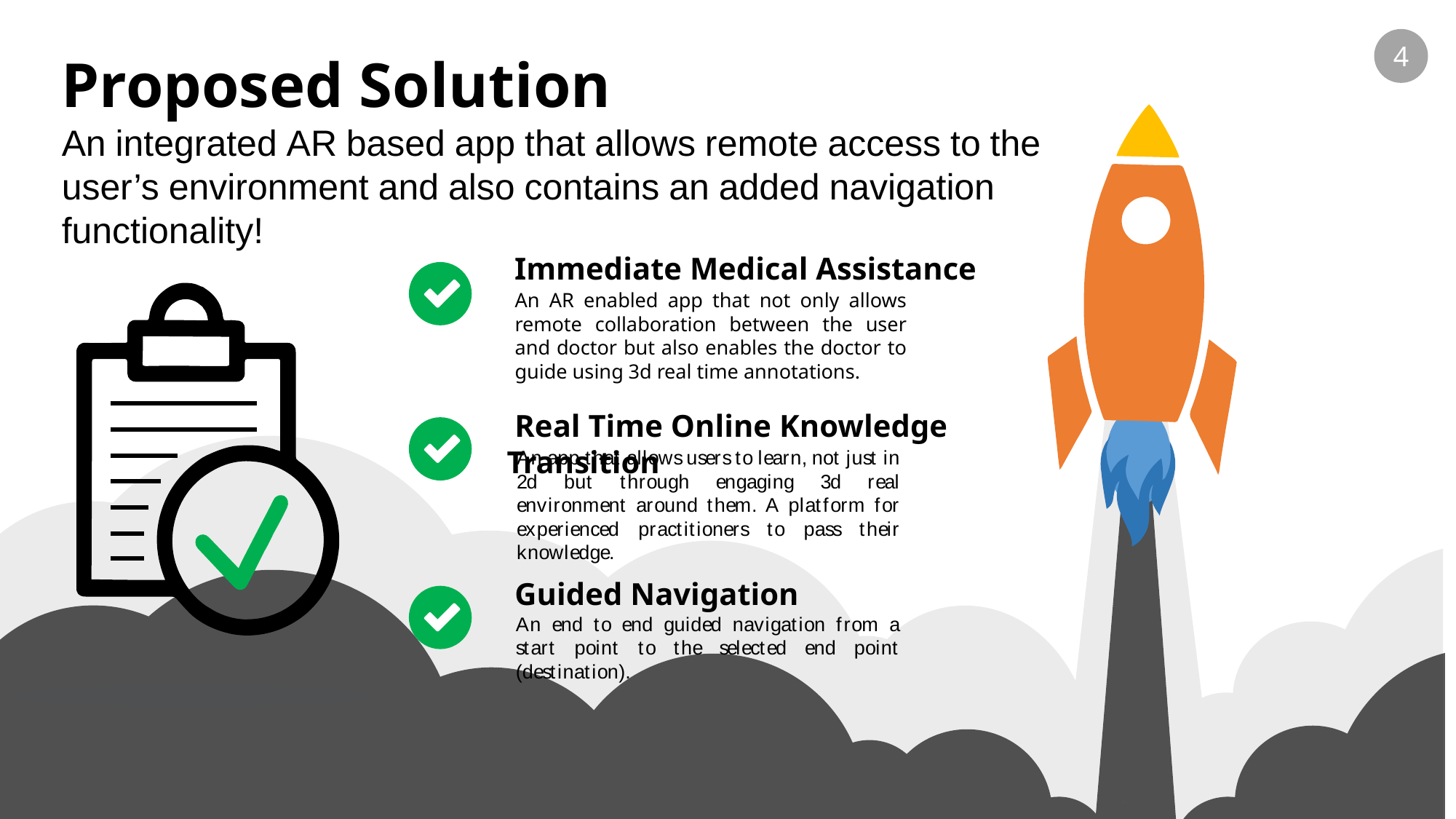

4
Proposed Solution

An integrated AR based app that allows remote access to the user’s environment and also contains an added navigation functionality!
Immediate Medical Assistance

An AR enabled app that not only allows remote collaboration between the user and doctor but also enables the doctor to guide using 3d real time annotations.

 Real Time Online Knowledge Transition

An app that allows users to learn, not just in 2d but through engaging 3d real environment around them. A platform for experienced practitioners to pass their knowledge.
 Guided Navigation

An end to end guided navigation from a start point to the selected end point (destination).